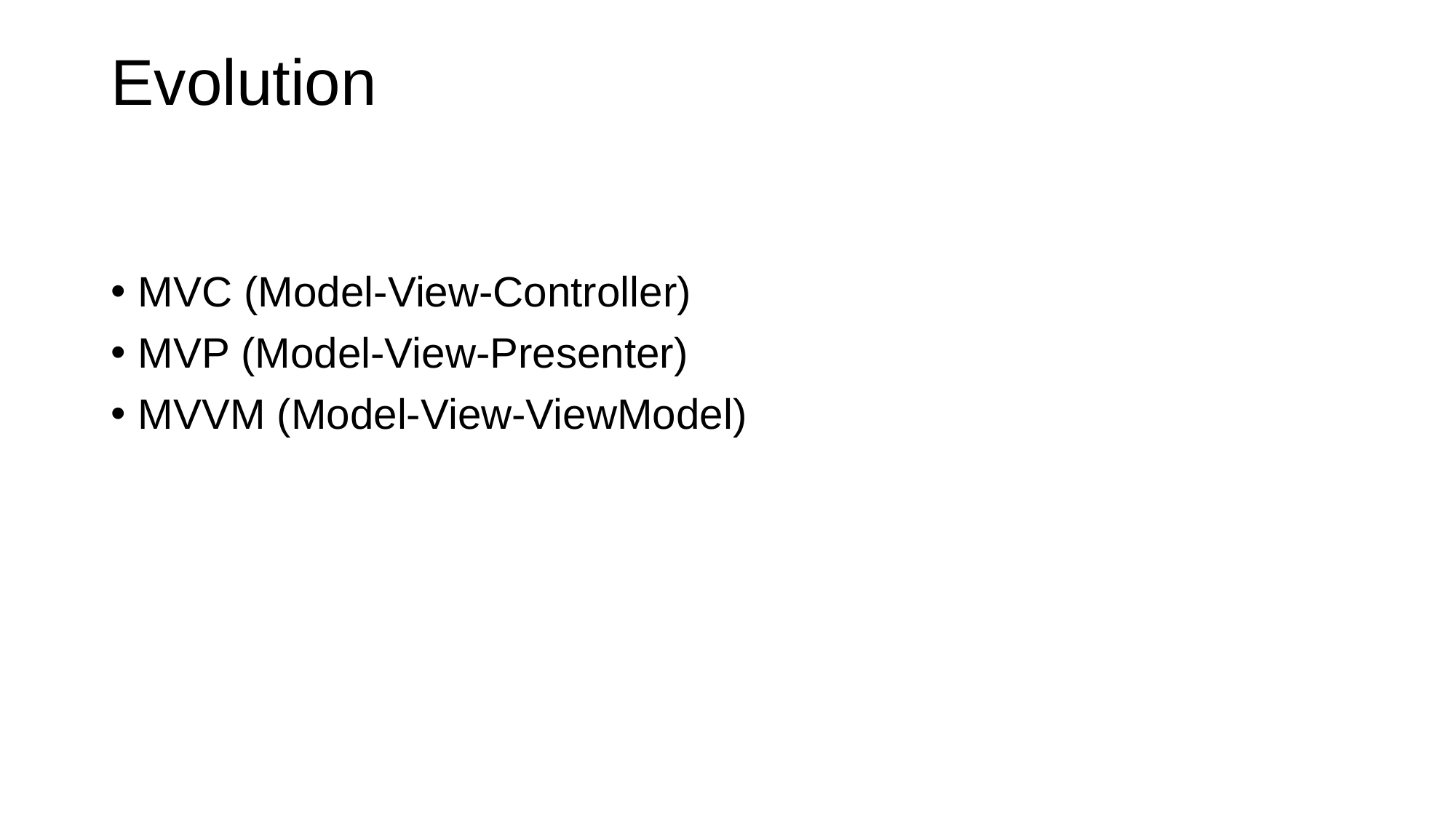

# Evolution
MVC (Model-View-Controller)
MVP (Model-View-Presenter)
MVVM (Model-View-ViewModel)